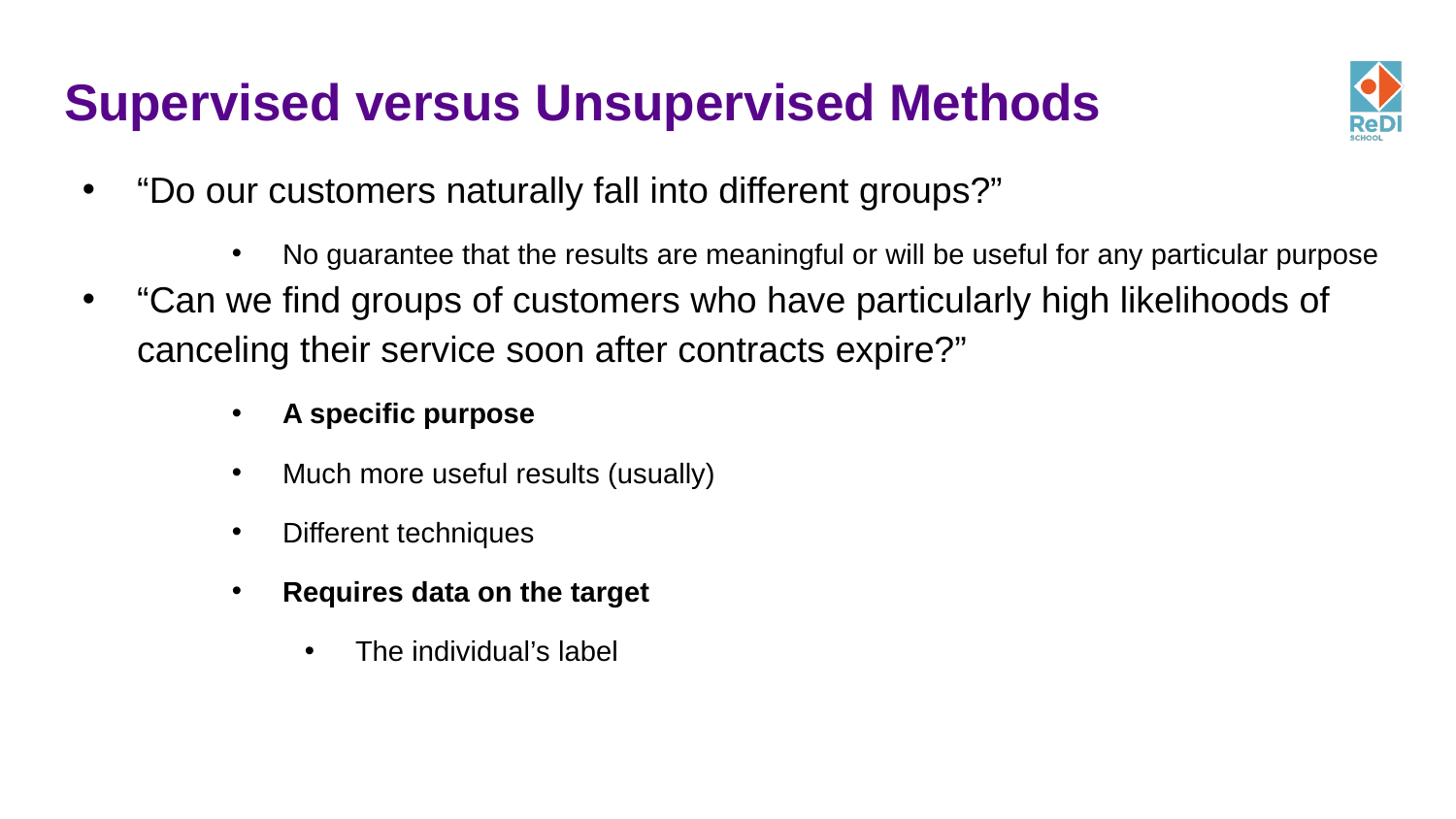

# Supervised versus Unsupervised Methods
“Do our customers naturally fall into different groups?”
No guarantee that the results are meaningful or will be useful for any particular purpose
“Can we find groups of customers who have particularly high likelihoods of canceling their service soon after contracts expire?”
A specific purpose
Much more useful results (usually)
Different techniques
Requires data on the target
The individual’s label